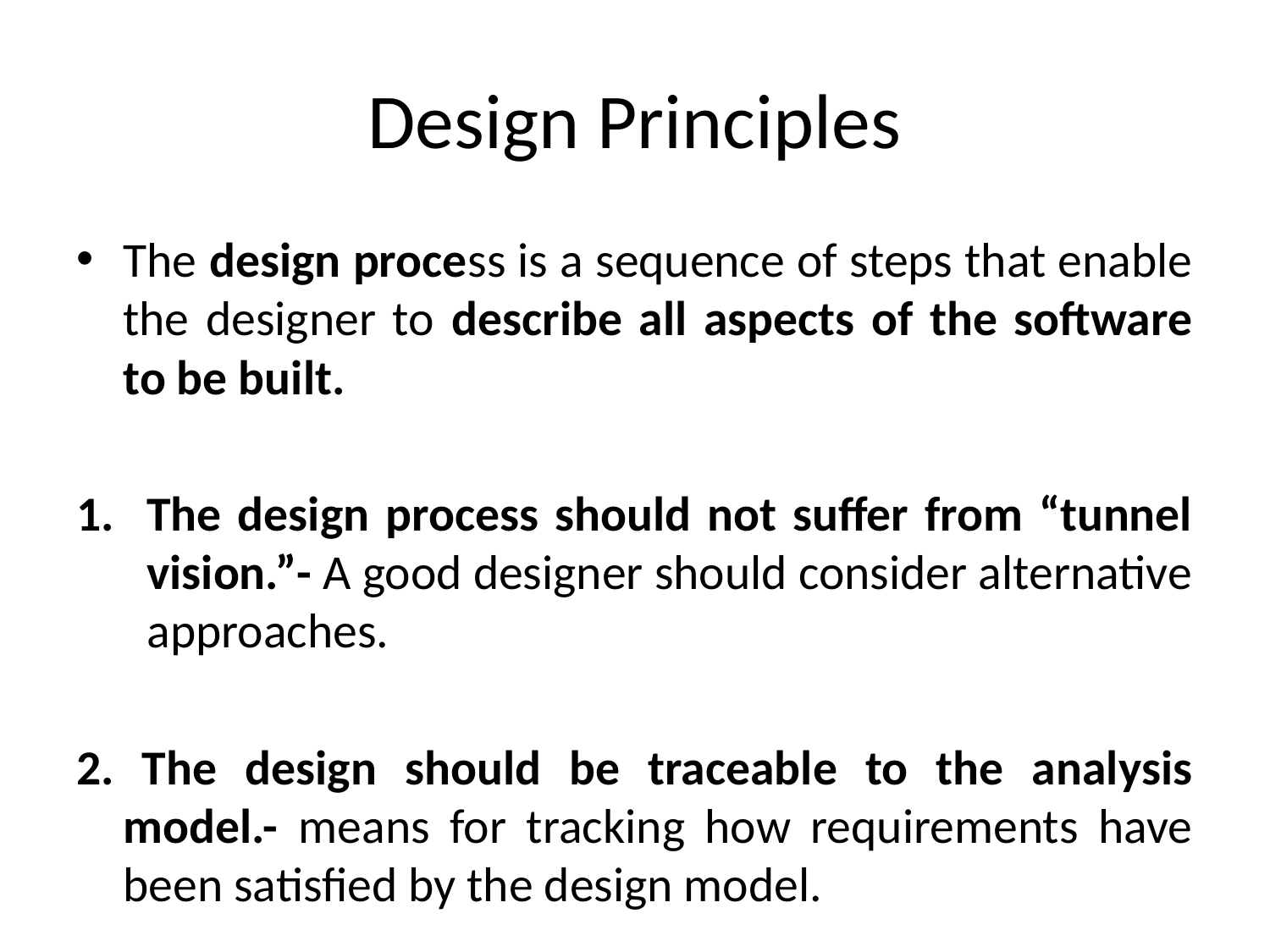

# Design Principles
The design process is a sequence of steps that enable the designer to describe all aspects of the software to be built.

The design process should not suffer from “tunnel vision.”- A good designer should consider alternative approaches.

2. The design should be traceable to the analysis model.- means for tracking how requirements have been satisfied by the design model.